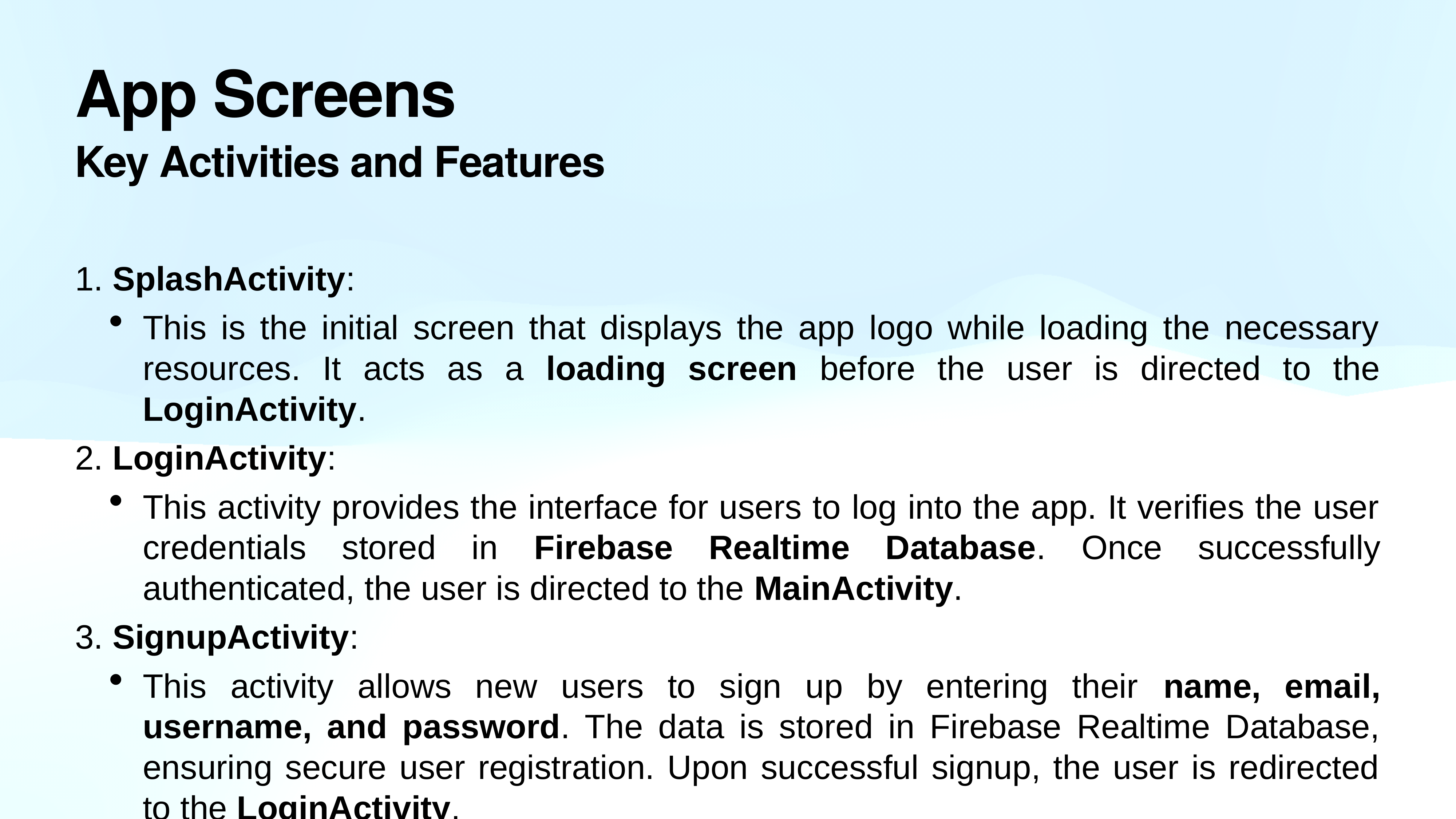

# App Screens
Key Activities and Features
1. SplashActivity:
This is the initial screen that displays the app logo while loading the necessary resources. It acts as a loading screen before the user is directed to the LoginActivity.
2. LoginActivity:
This activity provides the interface for users to log into the app. It verifies the user credentials stored in Firebase Realtime Database. Once successfully authenticated, the user is directed to the MainActivity.
3. SignupActivity:
This activity allows new users to sign up by entering their name, email, username, and password. The data is stored in Firebase Realtime Database, ensuring secure user registration. Upon successful signup, the user is redirected to the LoginActivity.